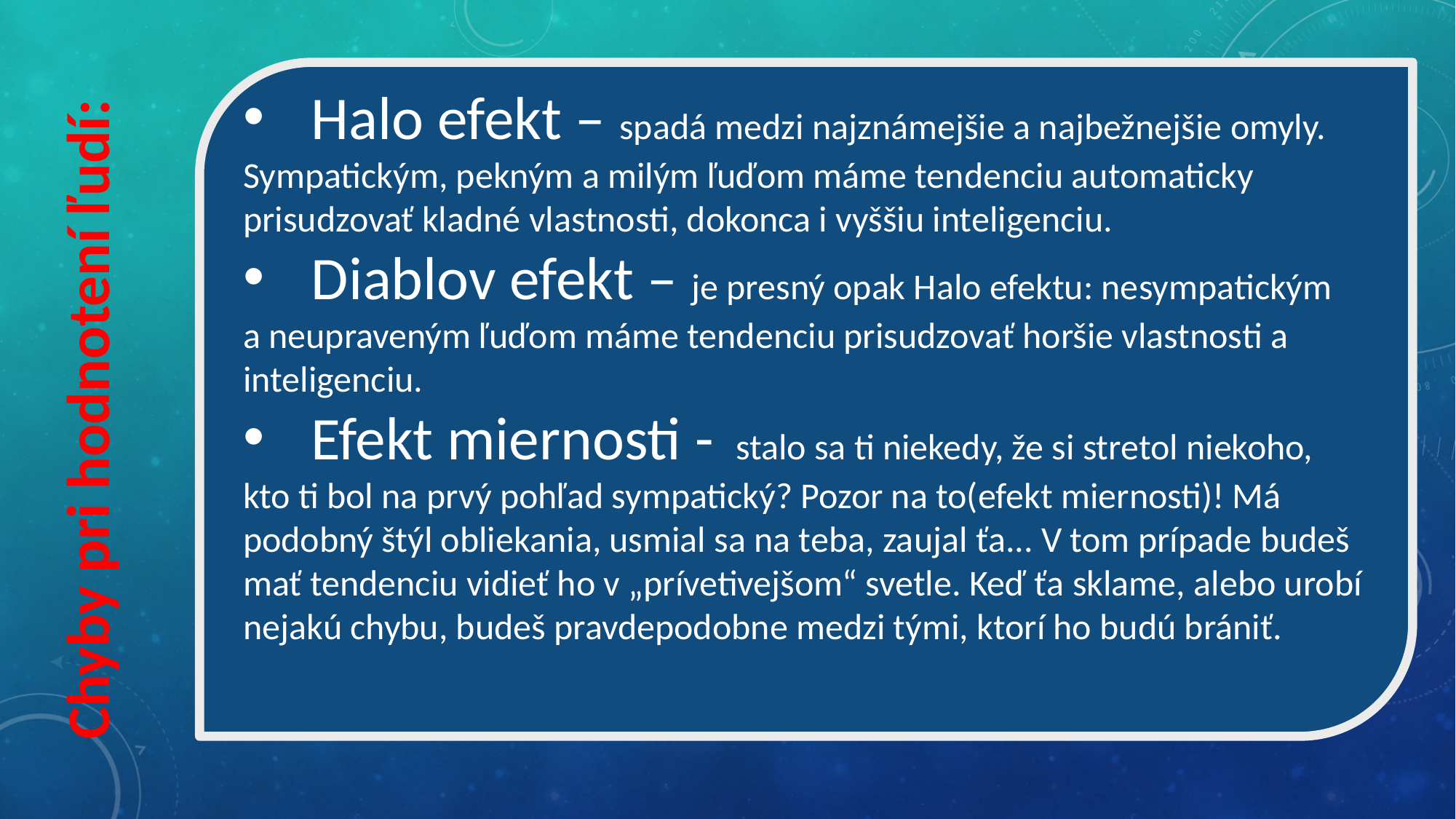

Halo efekt – spadá medzi najznámejšie a najbežnejšie omyly.
Sympatickým, pekným a milým ľuďom máme tendenciu automaticky prisudzovať kladné vlastnosti, dokonca i vyššiu inteligenciu.
Diablov efekt – je presný opak Halo efektu: nesympatickým
a neupraveným ľuďom máme tendenciu prisudzovať horšie vlastnosti a inteligenciu.
Efekt miernosti -  stalo sa ti niekedy, že si stretol niekoho,
kto ti bol na prvý pohľad sympatický? Pozor na to(efekt miernosti)! Má podobný štýl obliekania, usmial sa na teba, zaujal ťa... V tom prípade budeš mať tendenciu vidieť ho v „prívetivejšom“ svetle. Keď ťa sklame, alebo urobí nejakú chybu, budeš pravdepodobne medzi tými, ktorí ho budú brániť.

Chyby pri hodnotení ľudí: